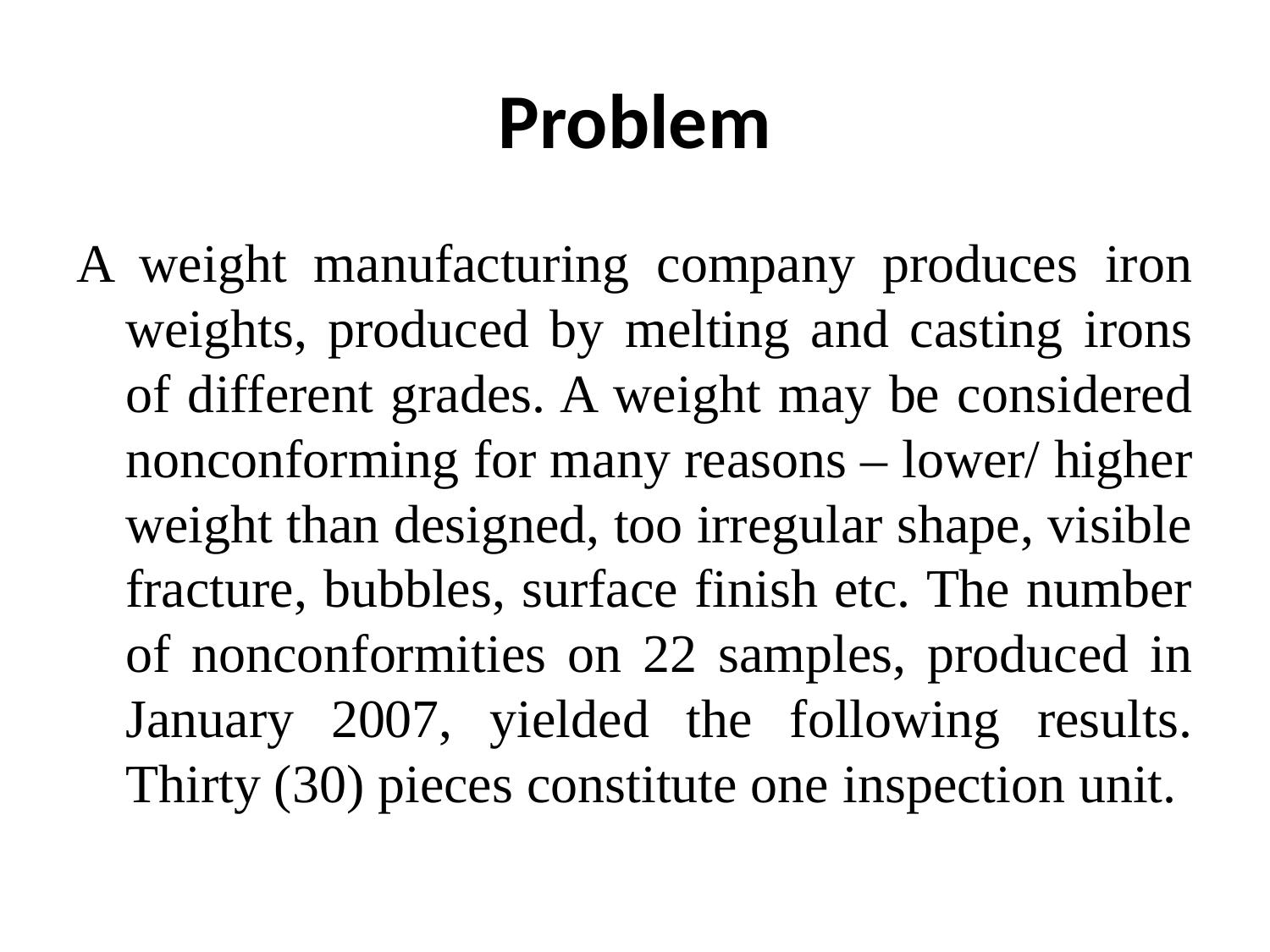

# Problem
A weight manufacturing company produces iron weights, produced by melting and casting irons of different grades. A weight may be considered nonconforming for many reasons – lower/ higher weight than designed, too irregular shape, visible fracture, bubbles, surface finish etc. The number of nonconformities on 22 samples, produced in January 2007, yielded the following results. Thirty (30) pieces constitute one inspection unit.